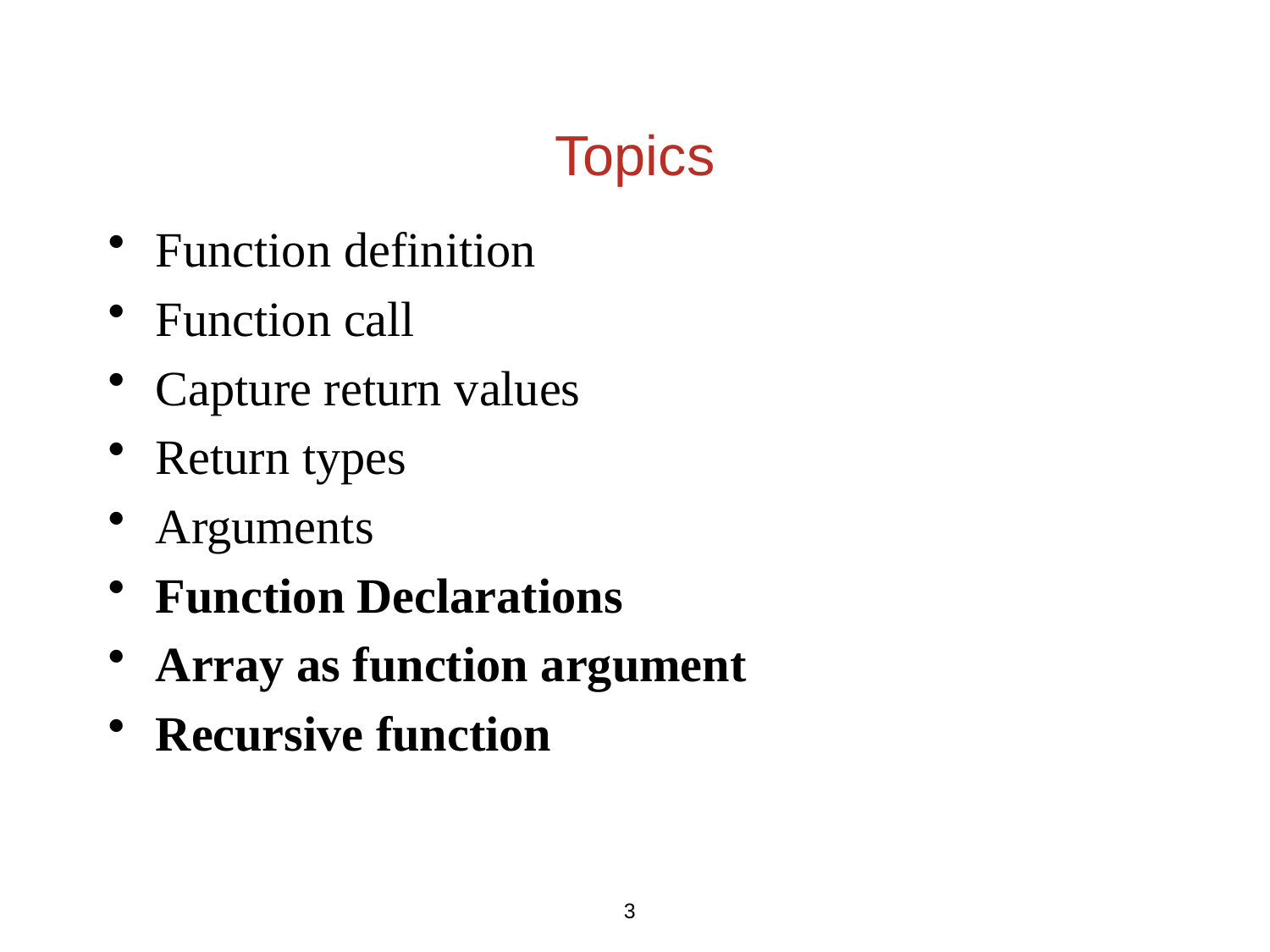

# Topics
Function definition
Function call
Capture return values
Return types
Arguments
Function Declarations
Array as function argument
Recursive function
3